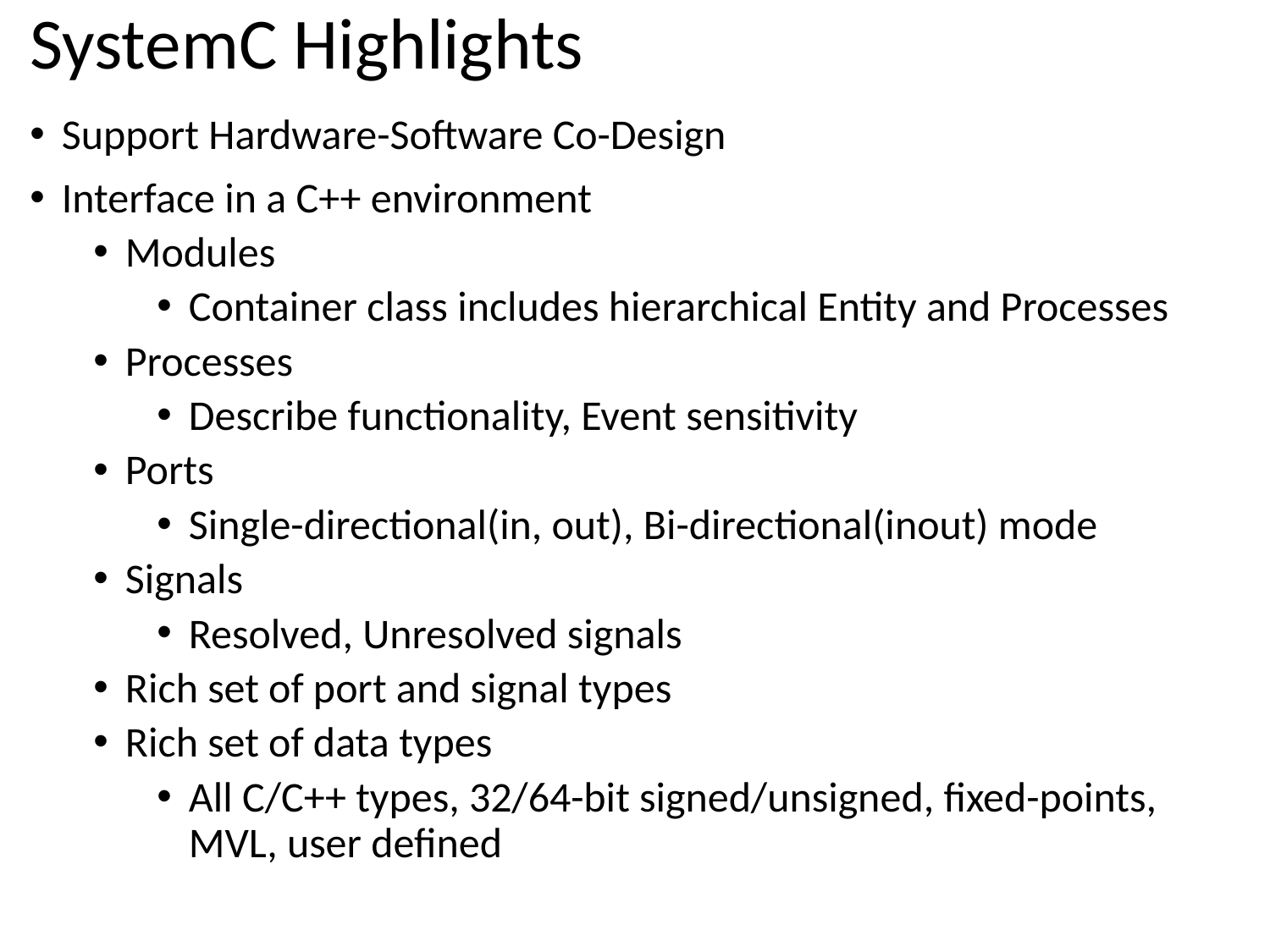

# SystemC Highlights
Support Hardware-Software Co-Design
Interface in a C++ environment
Modules
Container class includes hierarchical Entity and Processes
Processes
Describe functionality, Event sensitivity
Ports
Single-directional(in, out), Bi-directional(inout) mode
Signals
Resolved, Unresolved signals
Rich set of port and signal types
Rich set of data types
All C/C++ types, 32/64-bit signed/unsigned, fixed-points, MVL, user defined